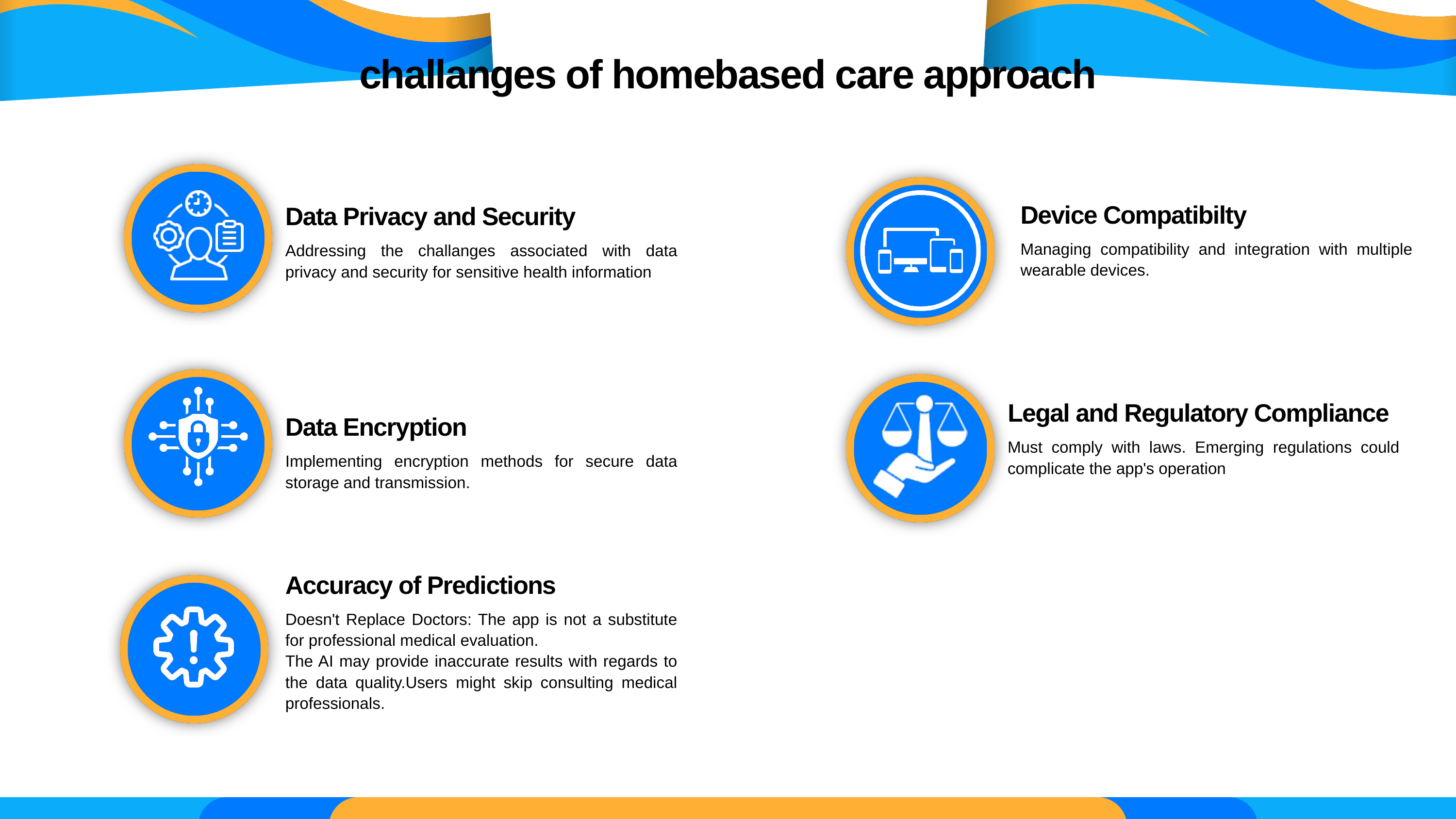

challanges of homebased care approach

Device Compatibilty
Data Privacy and Security
Managing compatibility and integration with multiple wearable devices.
Addressing the challanges associated with data privacy and security for sensitive health information

Legal and Regulatory Compliance

Data Encryption
Must comply with laws. Emerging regulations could complicate the app's operation

Implementing encryption methods for secure data storage and transmission.

Accuracy of Predictions

Doesn't Replace Doctors: The app is not a substitute for professional medical evaluation.
The AI may provide inaccurate results with regards to the data quality.Users might skip consulting medical professionals.